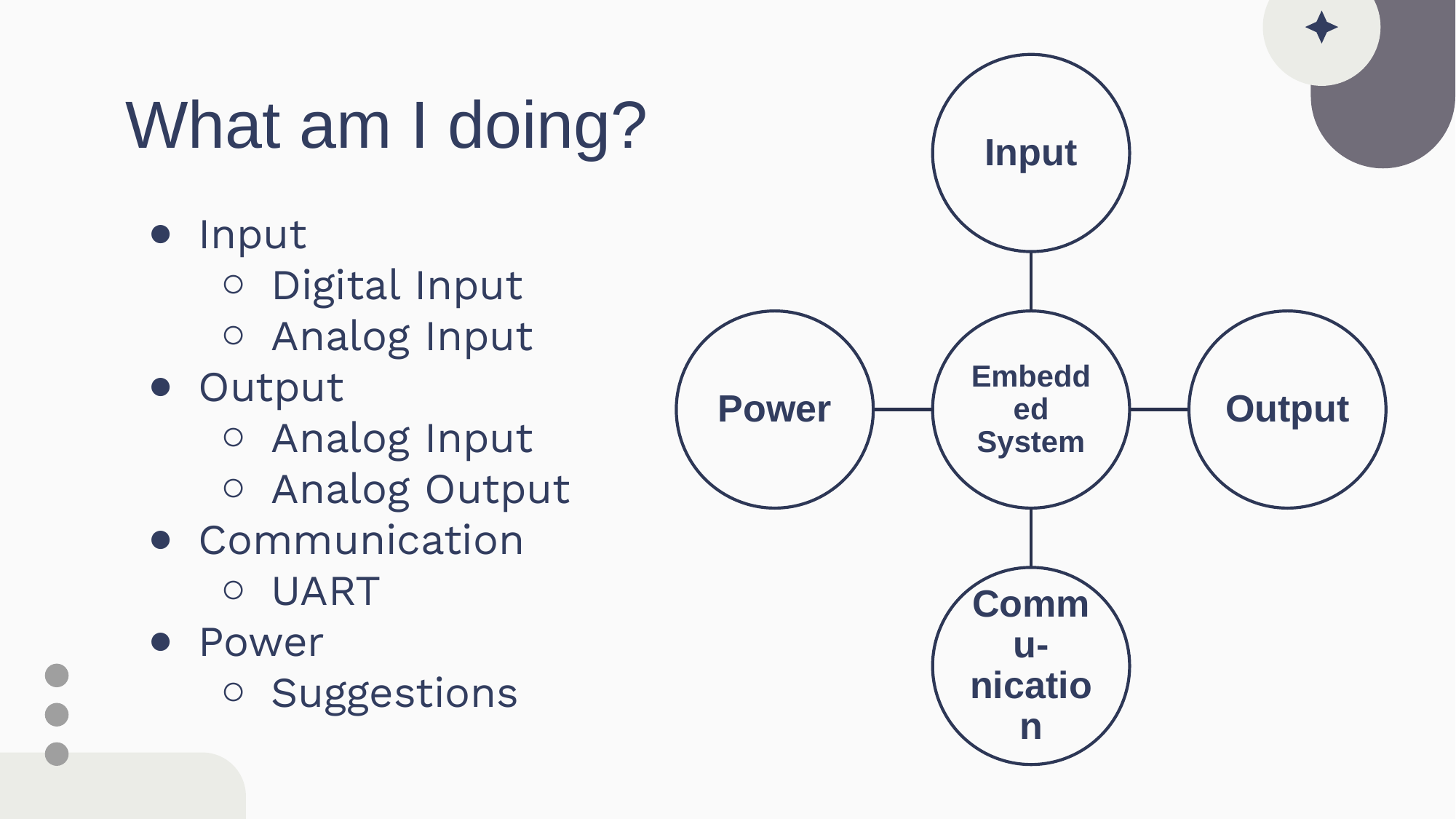

Embedded System

Input

Output

Commu-nication

Power
# What am I doing?
Input
Digital Input
Analog Input
Output
Analog Input
Analog Output
Communication
UART
Power
Suggestions